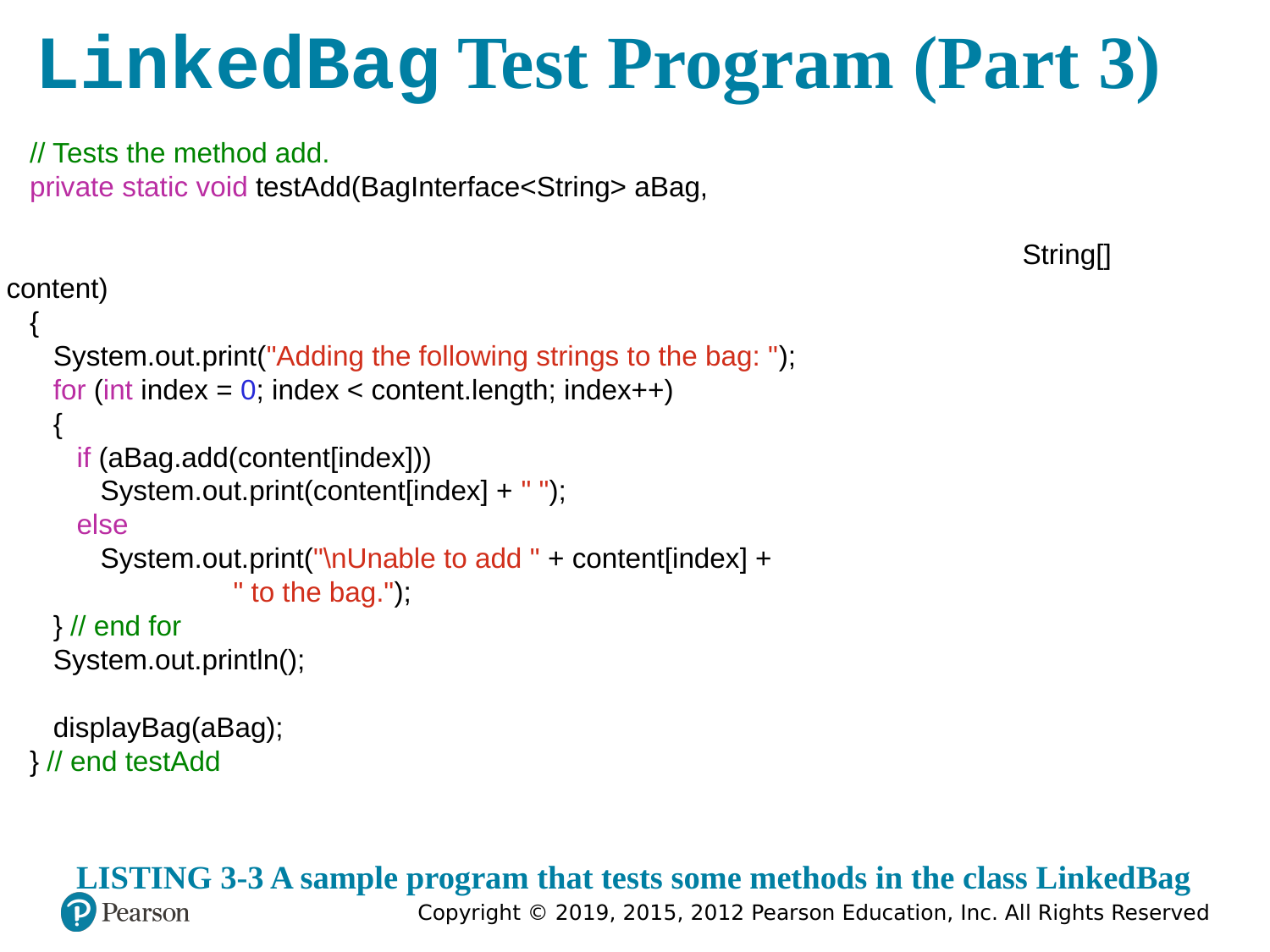

# LinkedBag Test Program (Part 3)
   // Tests the method add.
   private static void testAdd(BagInterface<String> aBag,
																	String[] content)
   {
      System.out.print("Adding the following strings to the bag: ");
      for (int index = 0; index < content.length; index++)
      {
         if (aBag.add(content[index]))
            System.out.print(content[index] + " ");
         else
            System.out.print("\nUnable to add " + content[index] +
                             " to the bag.");
      } // end for
      System.out.println();

      displayBag(aBag);
   } // end testAdd

LISTING 3-3 A sample program that tests some methods in the class LinkedBag